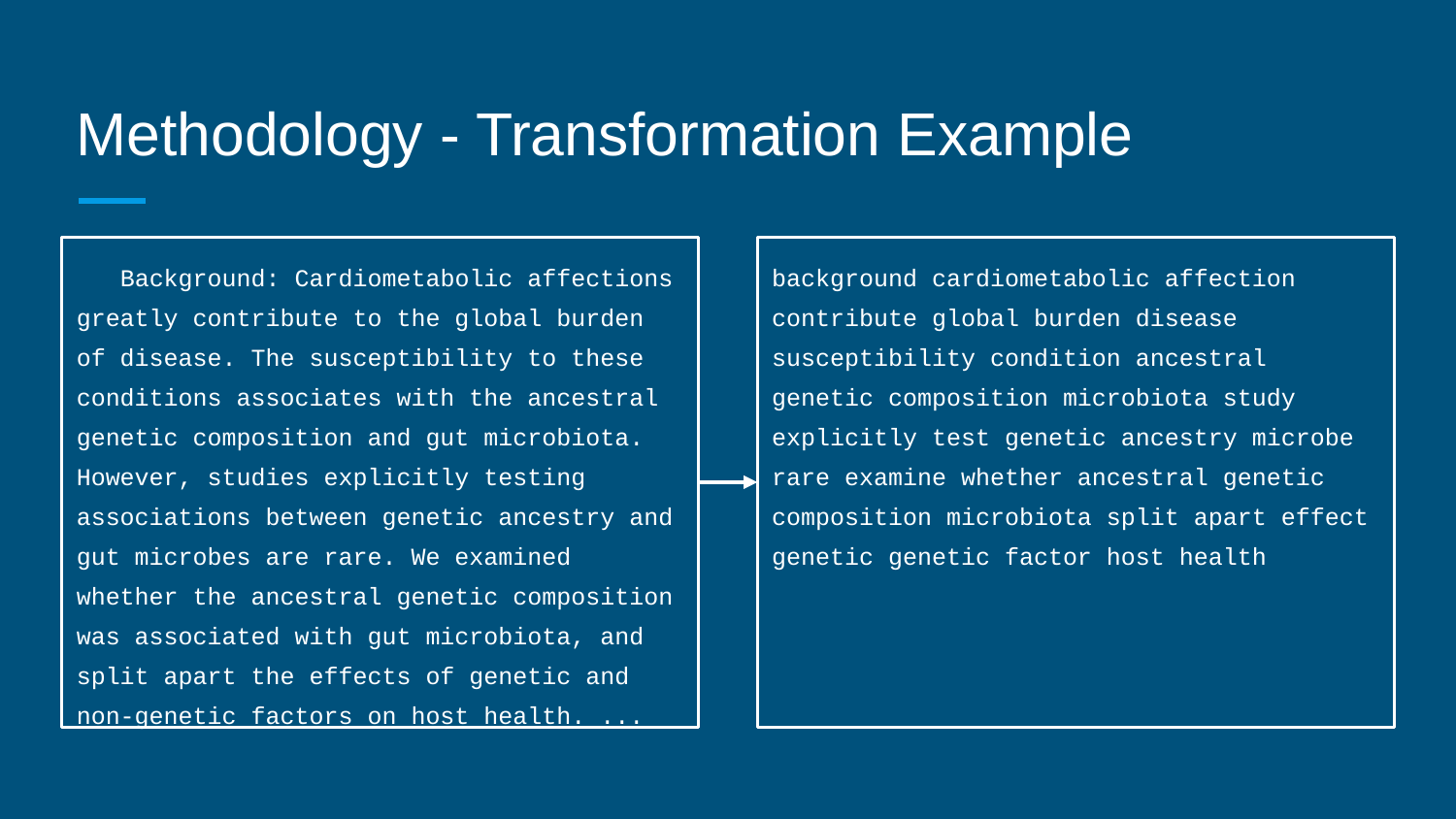

# Methodology - Transformation Example
   Background: Cardiometabolic affections greatly contribute to the global burden of disease. The susceptibility to these conditions associates with the ancestral genetic composition and gut microbiota. However, studies explicitly testing associations between genetic ancestry and gut microbes are rare. We examined whether the ancestral genetic composition was associated with gut microbiota, and split apart the effects of genetic and non-genetic factors on host health. ...
background cardiometabolic affection contribute global burden disease susceptibility condition ancestral genetic composition microbiota study explicitly test genetic ancestry microbe rare examine whether ancestral genetic composition microbiota split apart effect genetic genetic factor host health